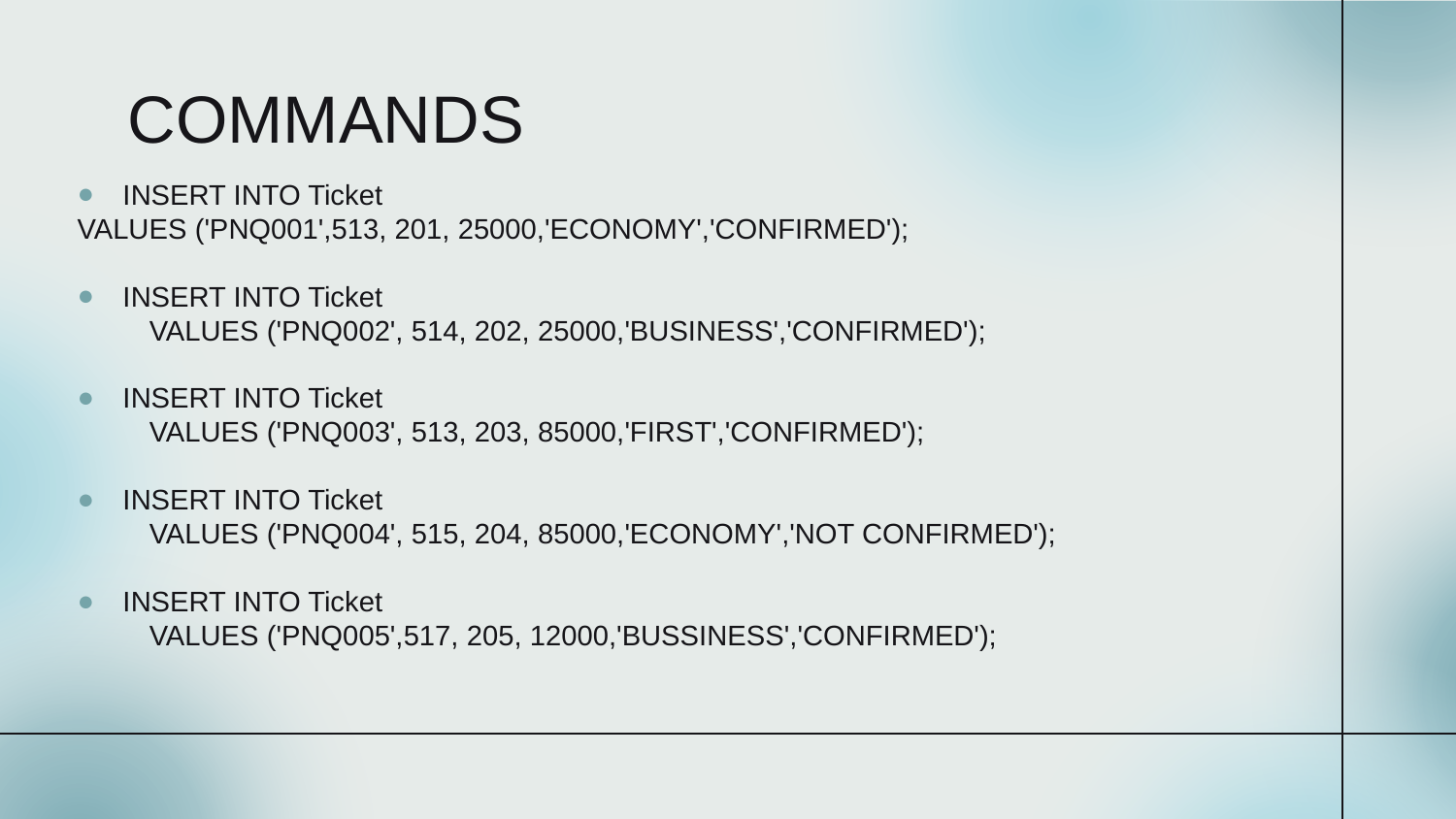

# COMMANDS
INSERT INTO Ticket
VALUES ('PNQ001',513, 201, 25000,'ECONOMY','CONFIRMED');

INSERT INTO Ticket
         VALUES ('PNQ002', 514, 202, 25000,'BUSINESS','CONFIRMED');

INSERT INTO Ticket
         VALUES ('PNQ003', 513, 203, 85000,'FIRST','CONFIRMED');

INSERT INTO Ticket
         VALUES ('PNQ004', 515, 204, 85000,'ECONOMY','NOT CONFIRMED');

INSERT INTO Ticket
         VALUES ('PNQ005',517, 205, 12000,'BUSSINESS','CONFIRMED');